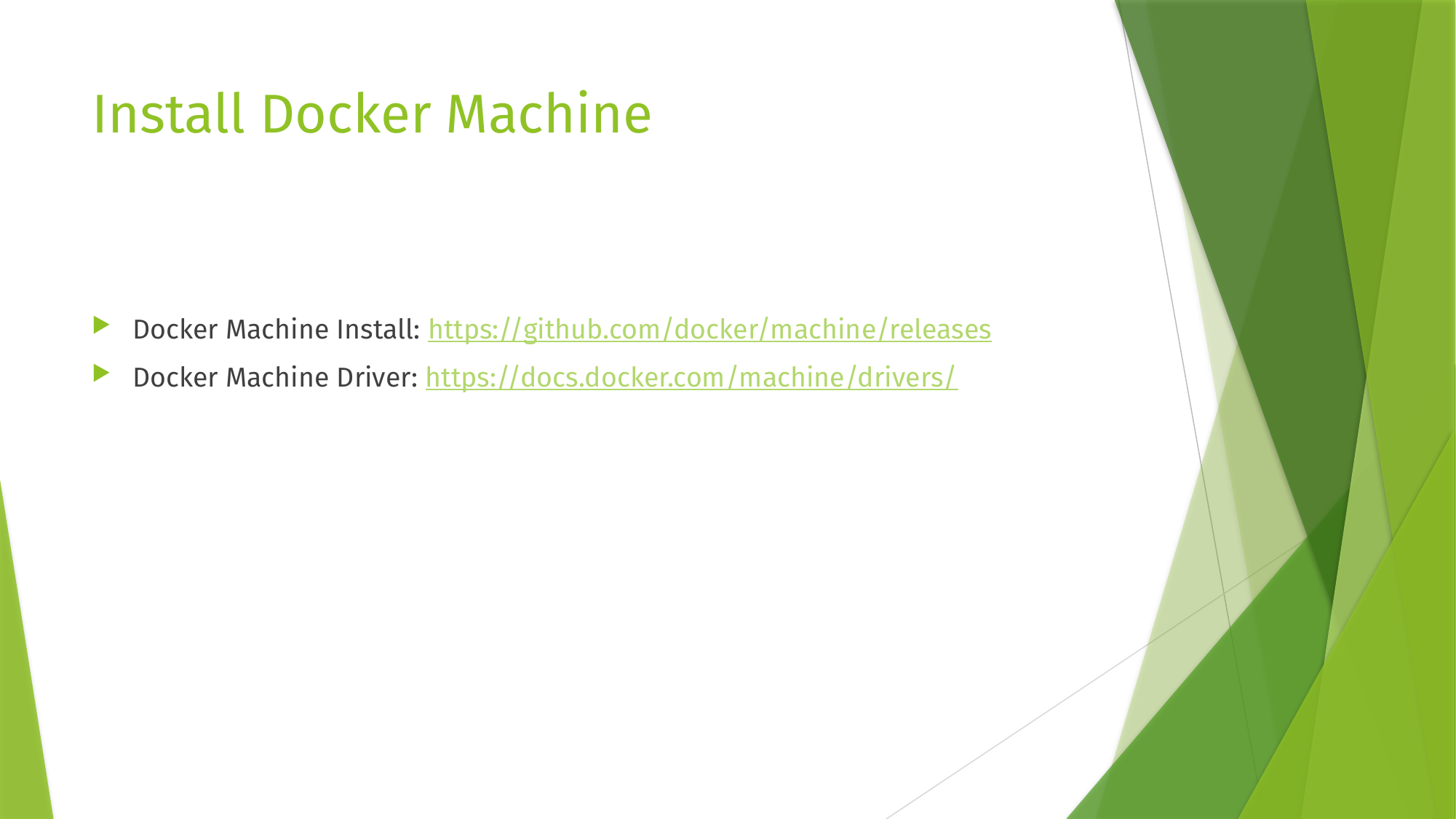

# Install Docker Machine

Docker Machine Install: https://github.com/docker/machine/releases
Docker Machine Driver: https://docs.docker.com/machine/drivers/